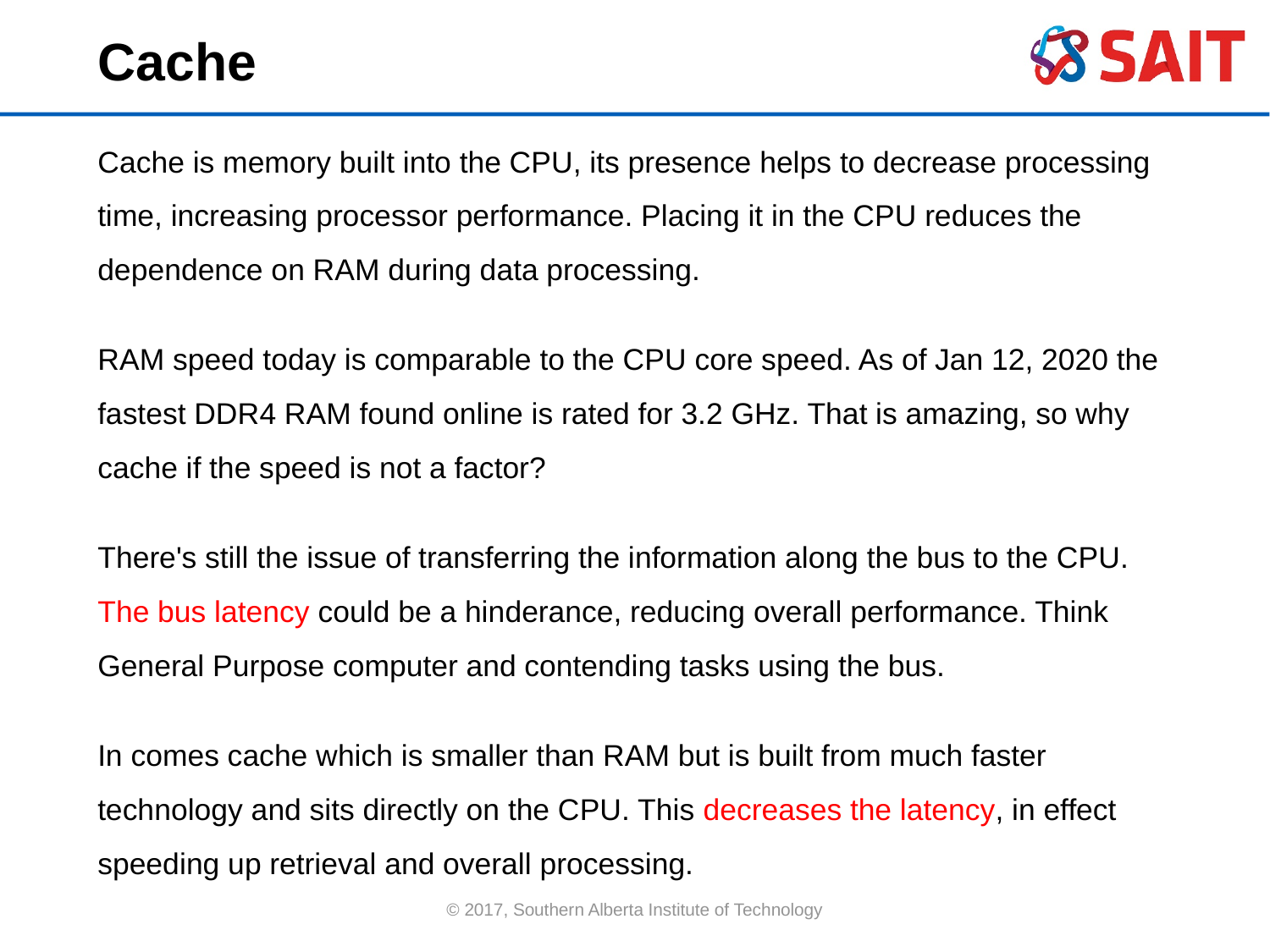

Cache
Cache is memory built into the CPU, its presence helps to decrease processing time, increasing processor performance. Placing it in the CPU reduces the dependence on RAM during data processing.

RAM speed today is comparable to the CPU core speed. As of Jan 12, 2020 the fastest DDR4 RAM found online is rated for 3.2 GHz. That is amazing, so why cache if the speed is not a factor?

There's still the issue of transferring the information along the bus to the CPU. The bus latency could be a hinderance, reducing overall performance. Think General Purpose computer and contending tasks using the bus.

In comes cache which is smaller than RAM but is built from much faster technology and sits directly on the CPU. This decreases the latency, in effect speeding up retrieval and overall processing.